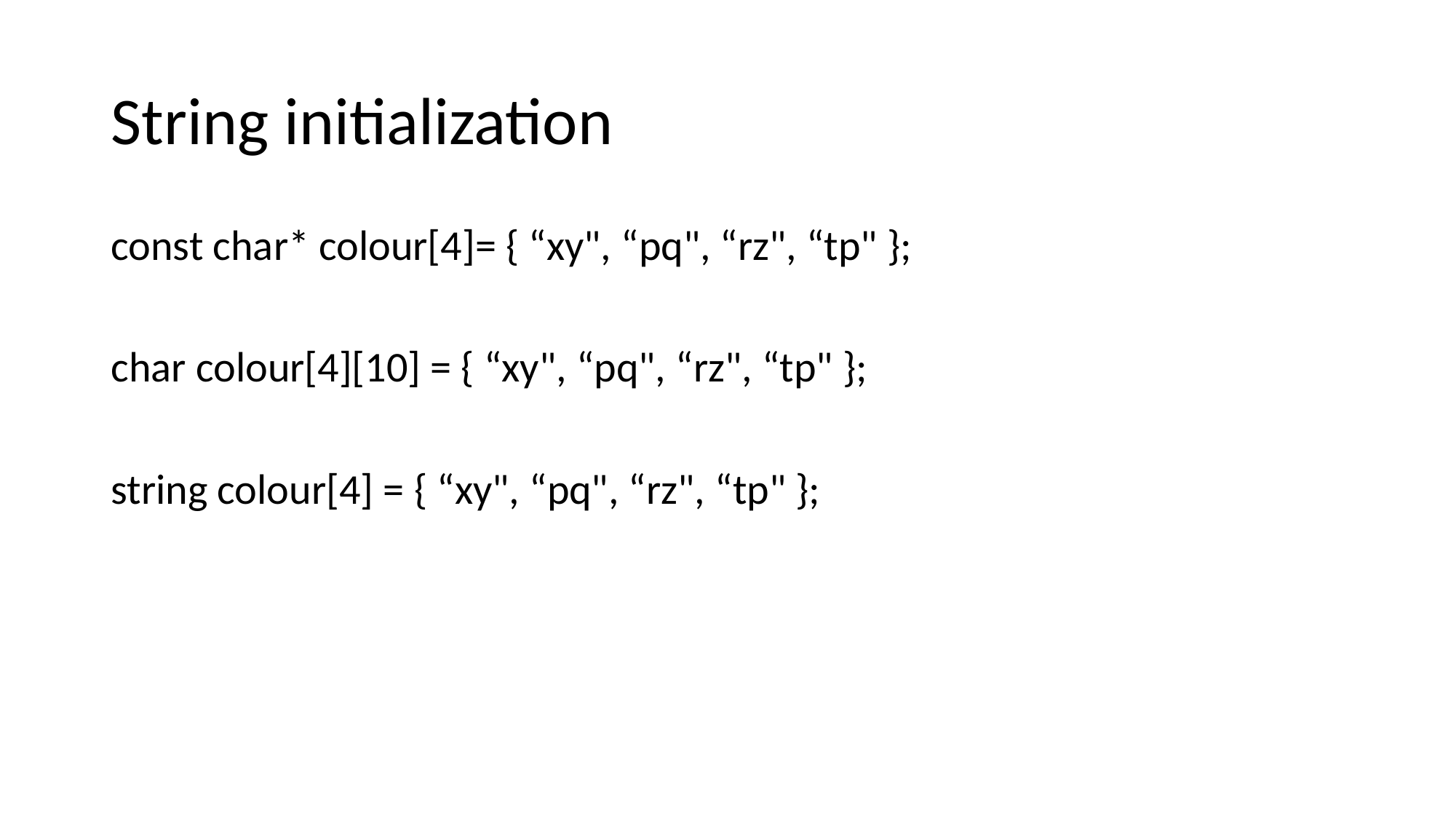

# String initialization
const char* colour[4]= { “xy", “pq", “rz", “tp" };

char colour[4][10] = { “xy", “pq", “rz", “tp" };

string colour[4] = { “xy", “pq", “rz", “tp" };